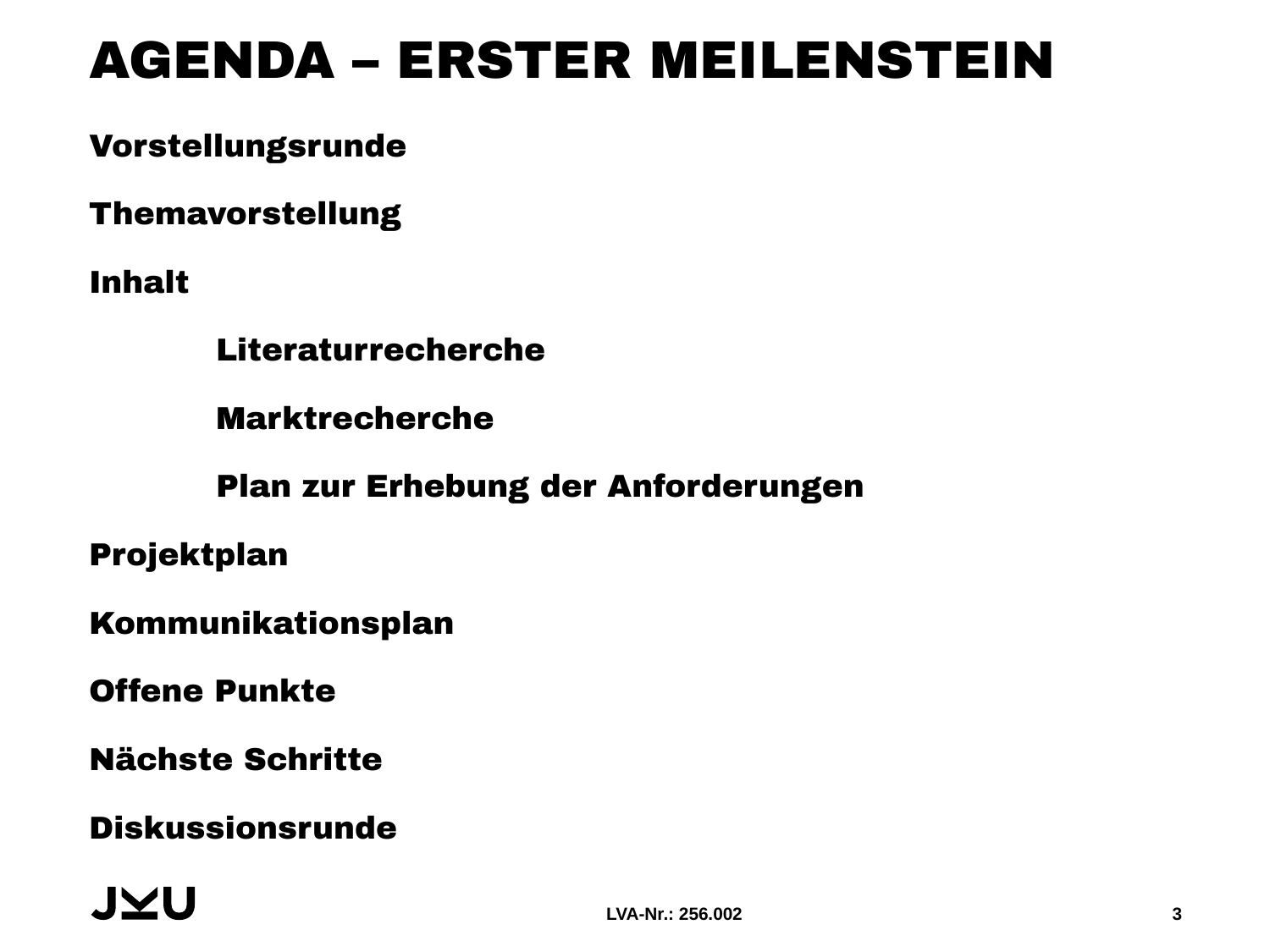

# Agenda – Erster Meilenstein
Vorstellungsrunde
Themavorstellung
Inhalt
	Literaturrecherche
	Marktrecherche
	Plan zur Erhebung der Anforderungen
Projektplan
Kommunikationsplan
Offene Punkte
Nächste Schritte
Diskussionsrunde

LVA-Nr.: 256.002
3